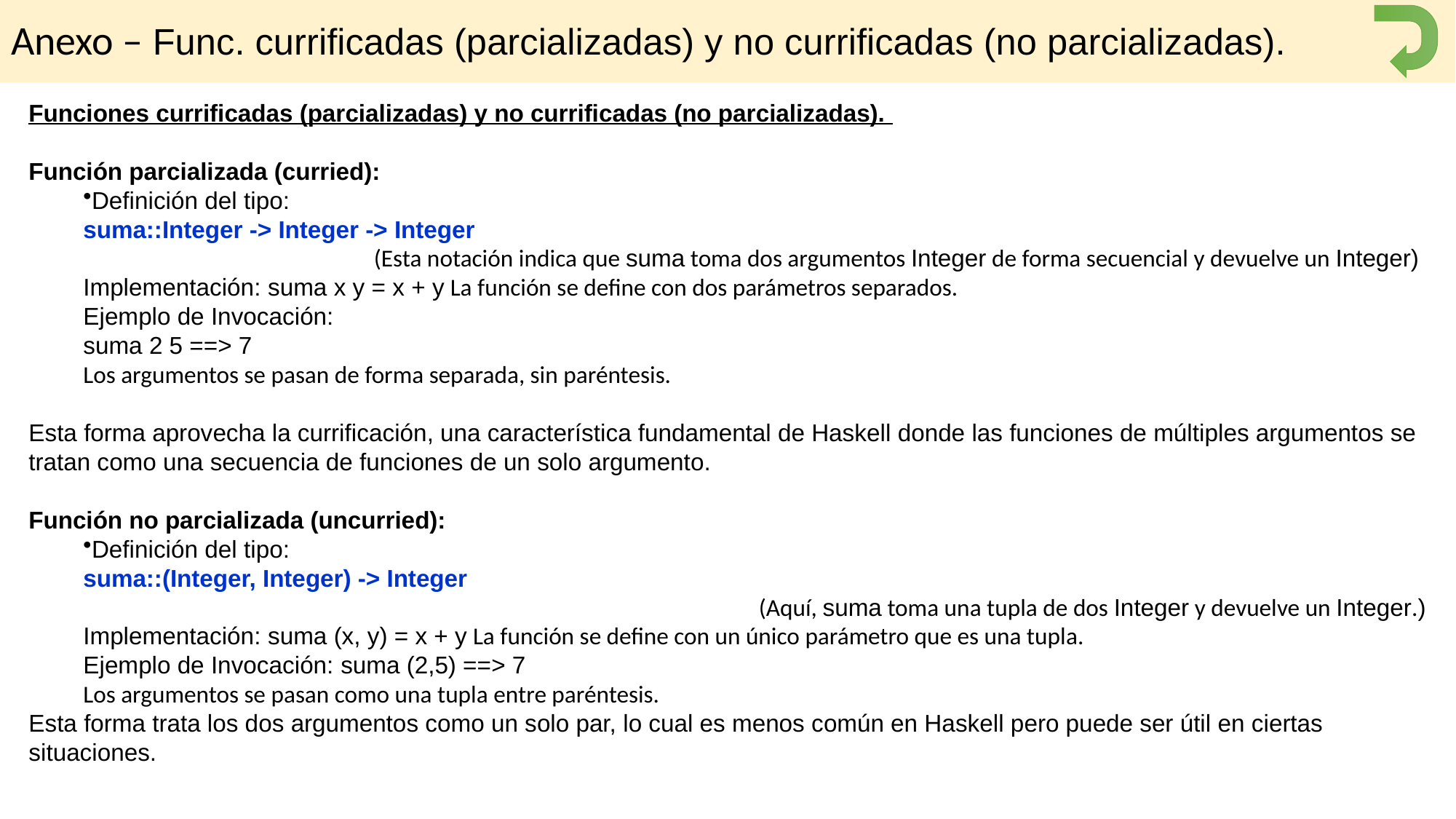

# Anexo – Func. currificadas (parcializadas) y no currificadas (no parcializadas).

Funciones currificadas (parcializadas) y no currificadas (no parcializadas).

Función parcializada (curried):
Definición del tipo:
suma::Integer -> Integer -> Integer
(Esta notación indica que suma toma dos argumentos Integer de forma secuencial y devuelve un Integer)
Implementación: suma x y = x + y La función se define con dos parámetros separados.
Ejemplo de Invocación:
suma 2 5 ==> 7
Los argumentos se pasan de forma separada, sin paréntesis.

Esta forma aprovecha la currificación, una característica fundamental de Haskell donde las funciones de múltiples argumentos se tratan como una secuencia de funciones de un solo argumento.

Función no parcializada (uncurried):
Definición del tipo:
suma::(Integer, Integer) -> Integer
(Aquí, suma toma una tupla de dos Integer y devuelve un Integer.)
Implementación: suma (x, y) = x + y La función se define con un único parámetro que es una tupla.
Ejemplo de Invocación: suma (2,5) ==> 7
Los argumentos se pasan como una tupla entre paréntesis.
Esta forma trata los dos argumentos como un solo par, lo cual es menos común en Haskell pero puede ser útil en ciertas situaciones.